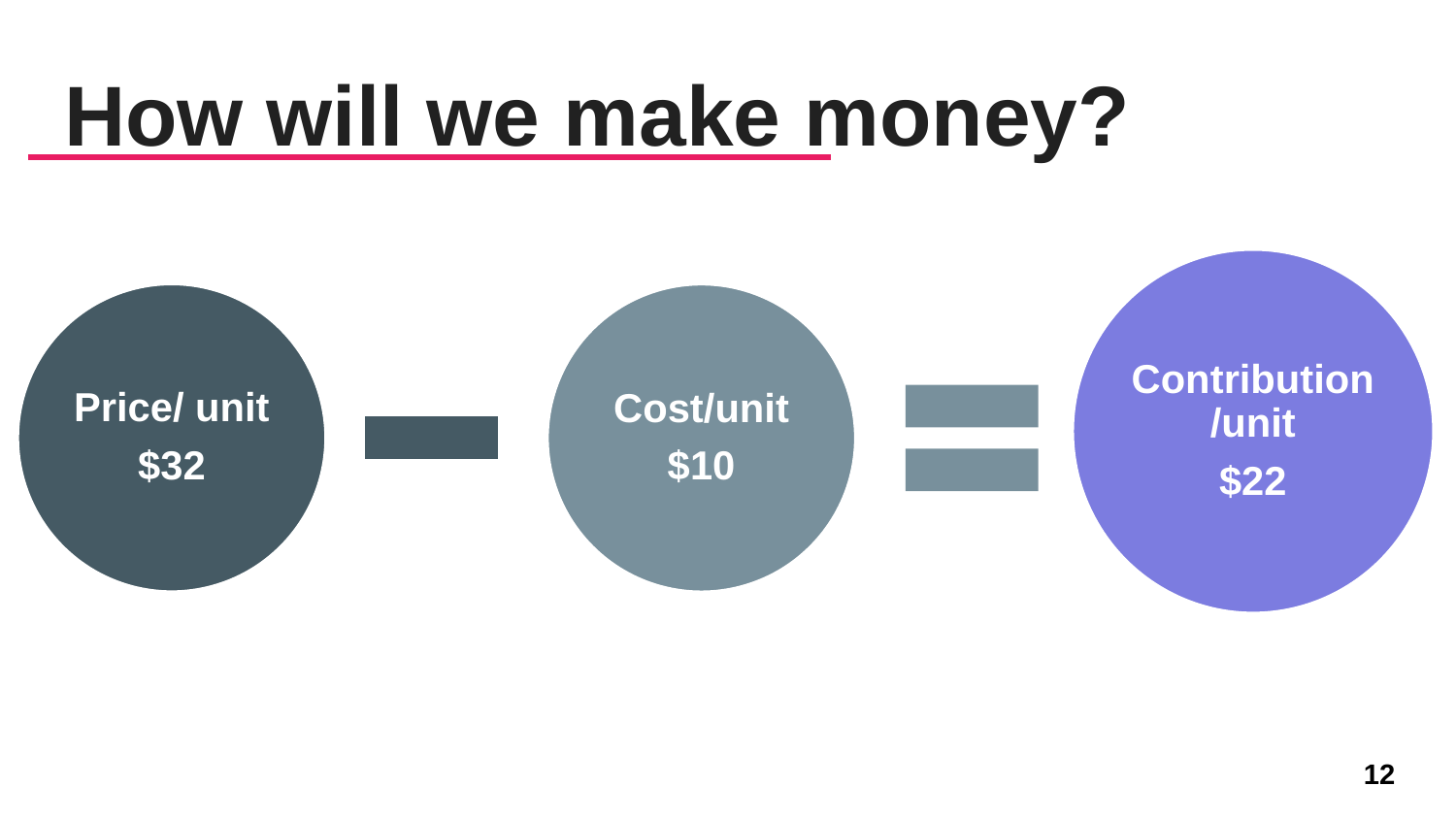

# How will we make money?
Price/ unit
$32

Cost/unit
$10

Contribution/unit
$22
12